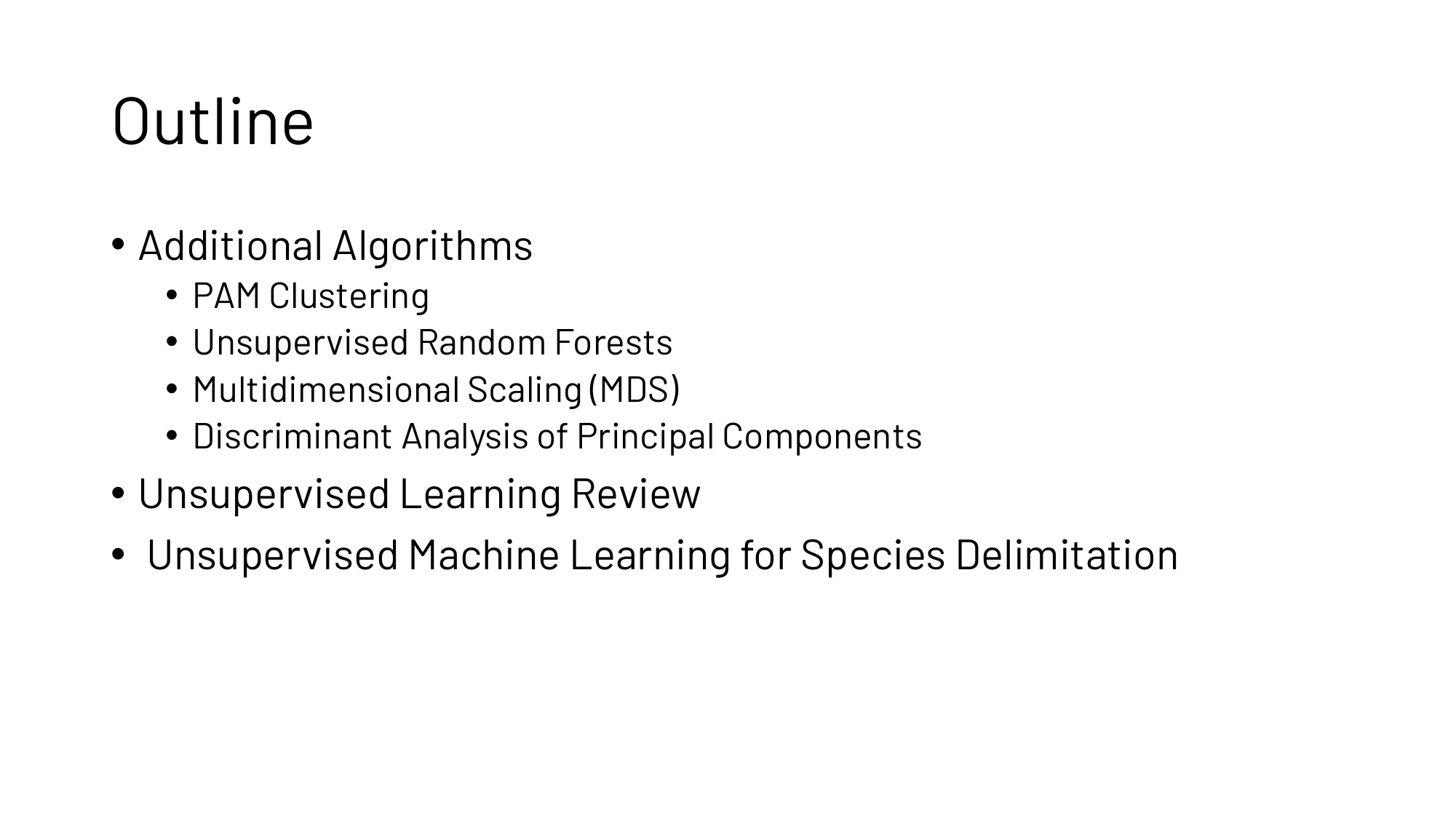

# Outline
Additional Algorithms
PAM Clustering
Unsupervised Random Forests
Multidimensional Scaling (MDS)
Discriminant Analysis of Principal Components
Unsupervised Learning Review
 Unsupervised Machine Learning for Species Delimitation